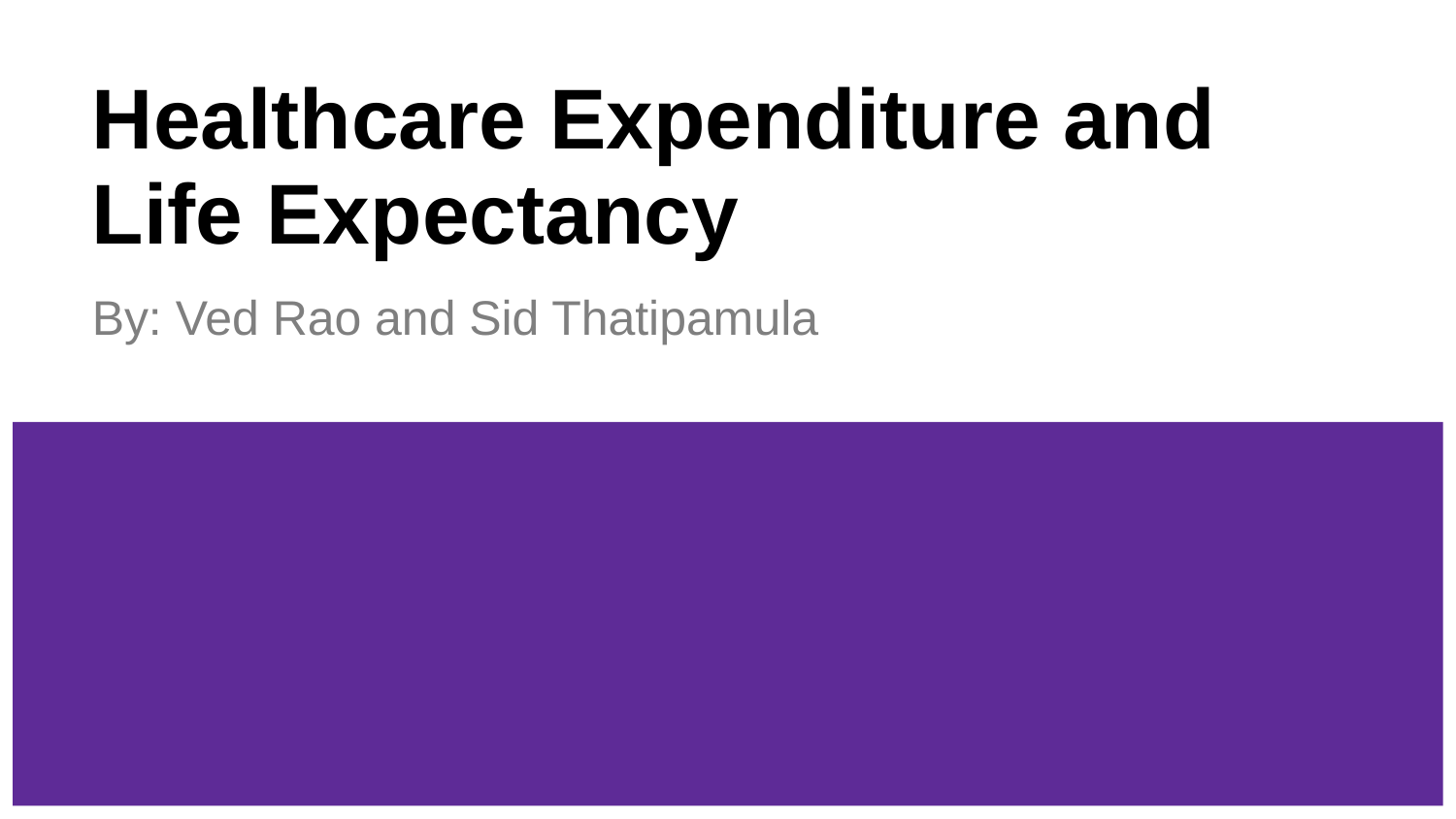

# Healthcare Expenditure and Life Expectancy
By: Ved Rao and Sid Thatipamula